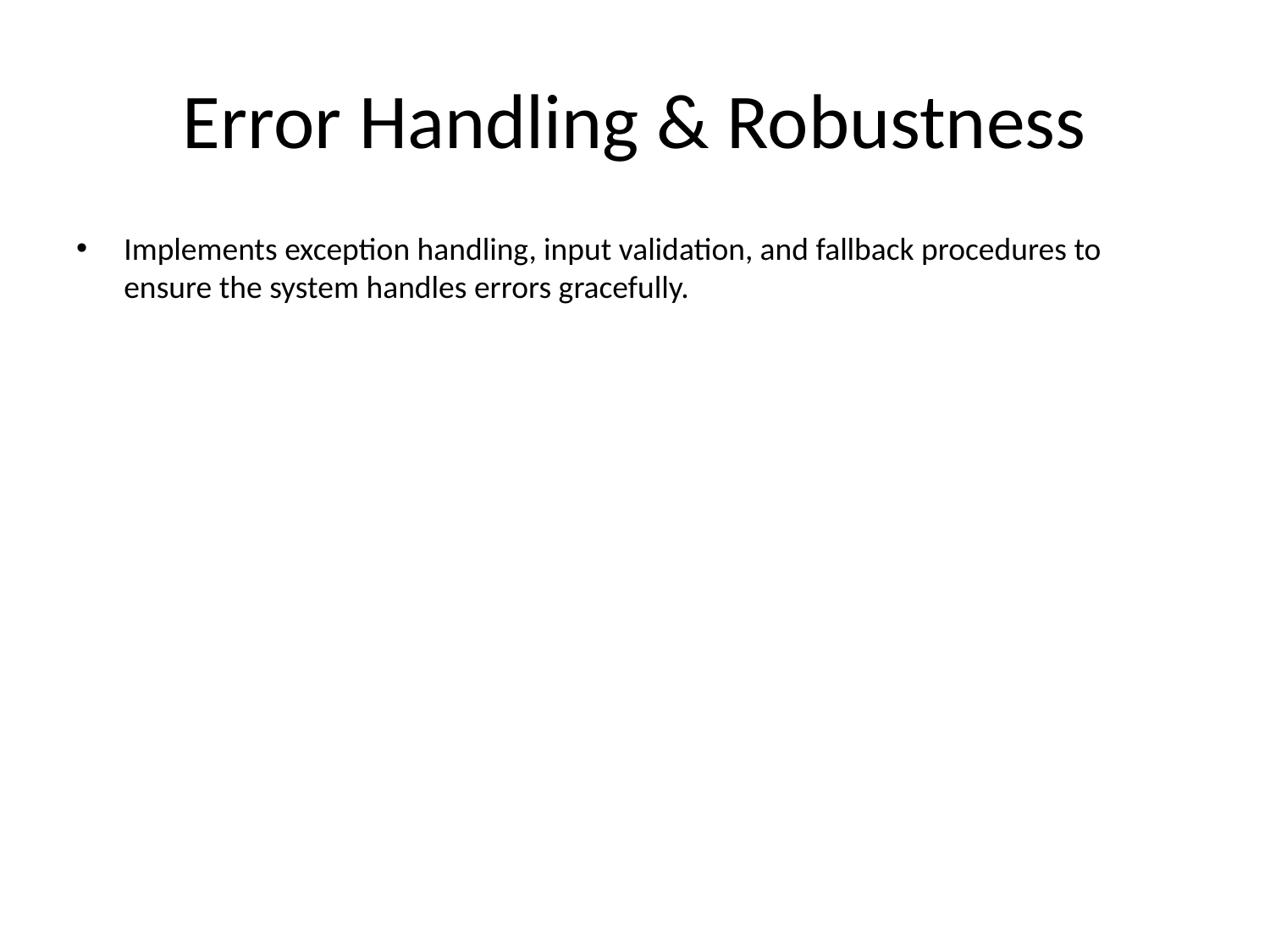

# Error Handling & Robustness
Implements exception handling, input validation, and fallback procedures to ensure the system handles errors gracefully.